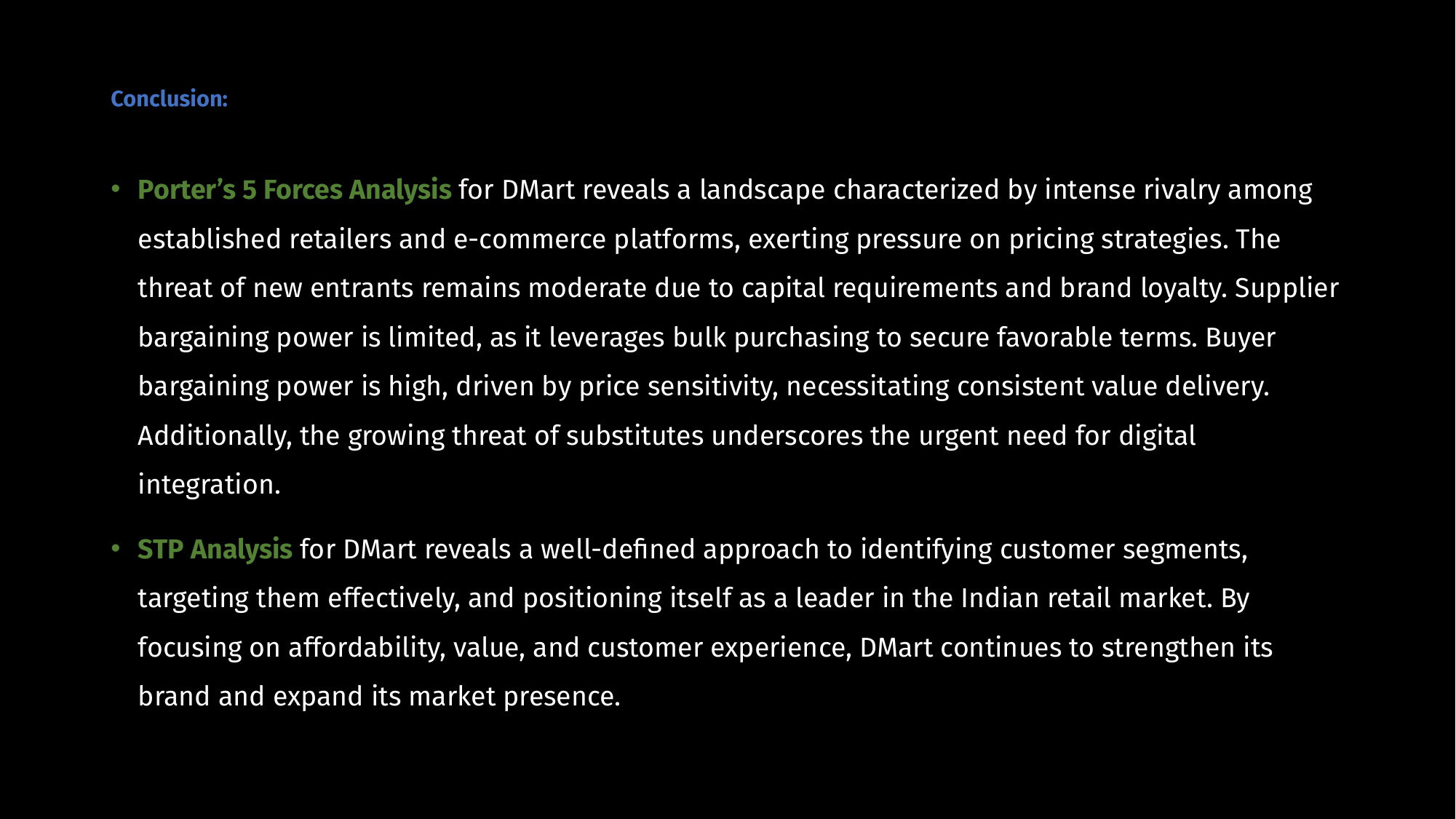

# Conclusion:
Porter’s 5 Forces Analysis for DMart reveals a landscape characterized by intense rivalry among established retailers and e-commerce platforms, exerting pressure on pricing strategies. The threat of new entrants remains moderate due to capital requirements and brand loyalty. Supplier bargaining power is limited, as it leverages bulk purchasing to secure favorable terms. Buyer bargaining power is high, driven by price sensitivity, necessitating consistent value delivery. Additionally, the growing threat of substitutes underscores the urgent need for digital integration.
STP Analysis for DMart reveals a well-defined approach to identifying customer segments, targeting them effectively, and positioning itself as a leader in the Indian retail market. By focusing on affordability, value, and customer experience, DMart continues to strengthen its brand and expand its market presence.